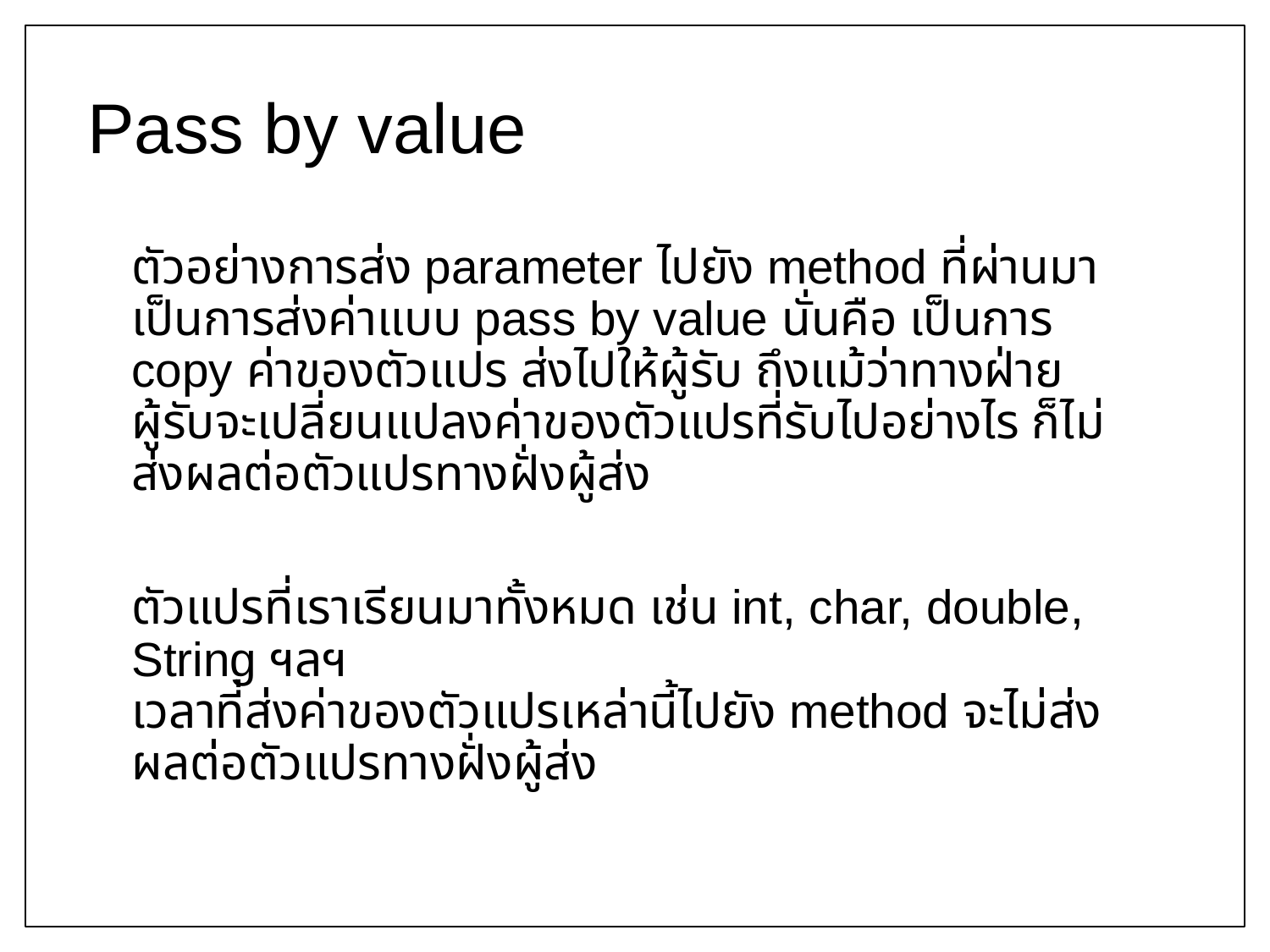

# Pass by value
ตัวอย่างการส่ง parameter ไปยัง method ที่ผ่านมา เป็นการส่งค่าแบบ pass by value นั่นคือ เป็นการ copy ค่าของตัวแปร ส่งไปให้ผู้รับ ถึงแม้ว่าทางฝ่ายผู้รับจะเปลี่ยนแปลงค่าของตัวแปรที่รับไปอย่างไร ก็ไม่ส่งผลต่อตัวแปรทางฝั่งผู้ส่ง

ตัวแปรที่เราเรียนมาทั้งหมด เช่น int, char, double, String ฯลฯ
เวลาที่ส่งค่าของตัวแปรเหล่านี้ไปยัง method จะไม่ส่งผลต่อตัวแปรทางฝั่งผู้ส่ง